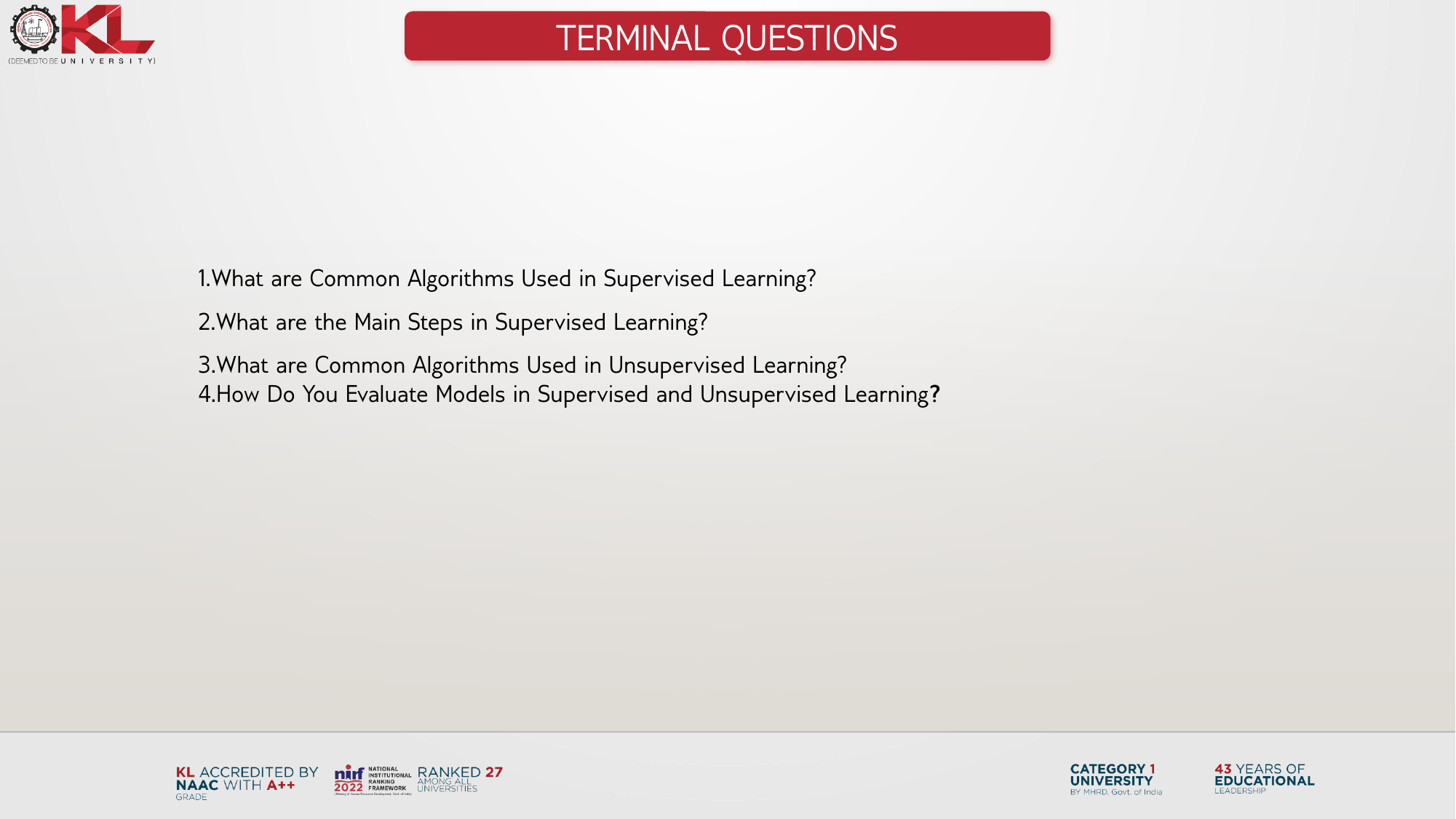

TERMINAL QUESTIONS

1.What are Common Algorithms Used in Supervised Learning?
2.What are the Main Steps in Supervised Learning?
3.What are Common Algorithms Used in Unsupervised Learning?
4.How Do You Evaluate Models in Supervised and Unsupervised Learning?